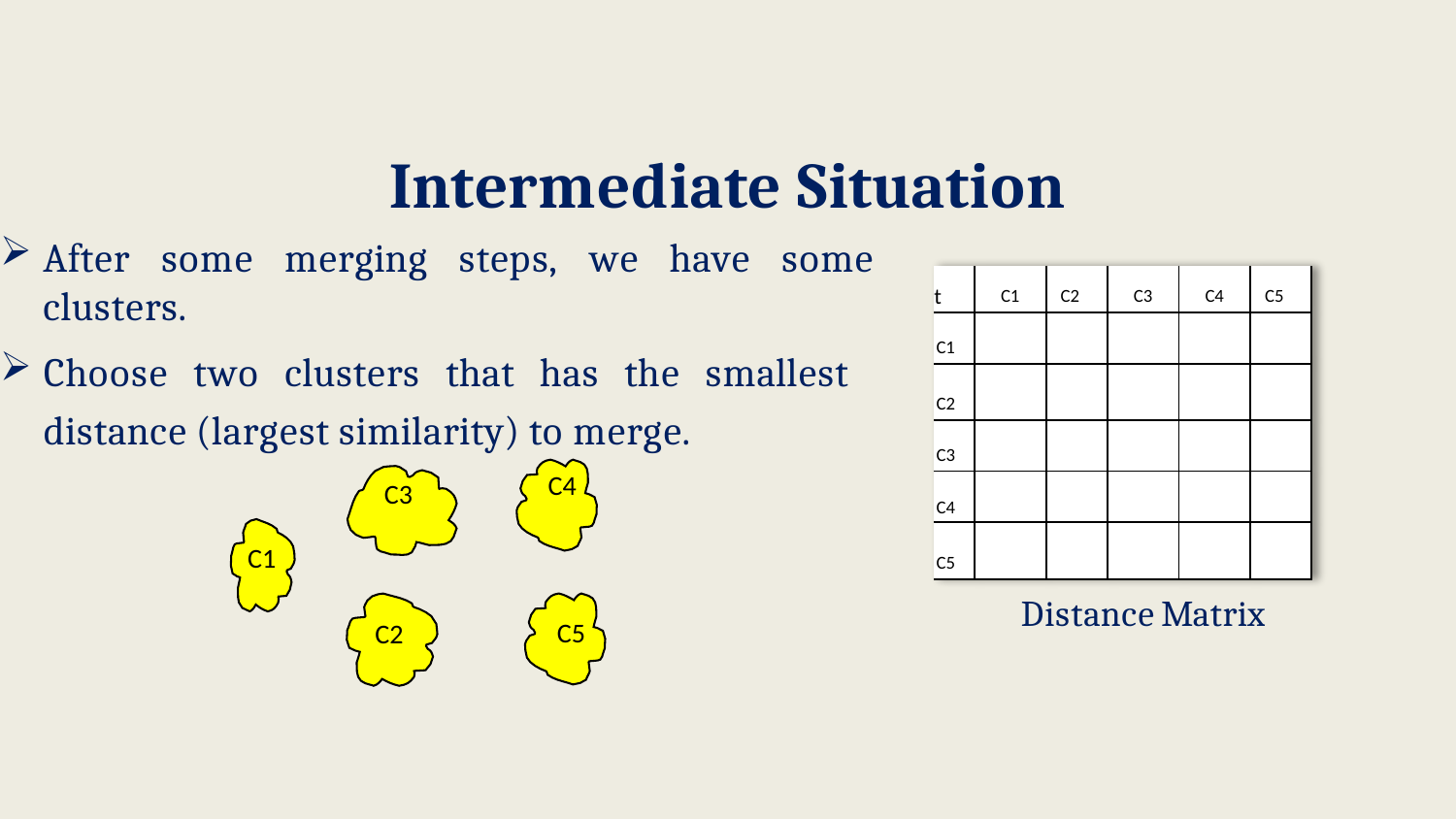

# Intermediate Situation
After some merging steps, we have some clusters.
Choose two clusters that has the smallest  distance (largest similarity) to merge.

| t | C1 | C2 | C3 | C4 | C5 |
| --- | --- | --- | --- | --- | --- |
| C1 |  |  |  |  |  |
| C2 |  |  |  |  |  |
| C3 |  |  |  |  |  |
| C4 |  |  |  |  |  |
| C5 |  |  |  |  |  |

C4
C3

C1
Distance Matrix

C5
C2